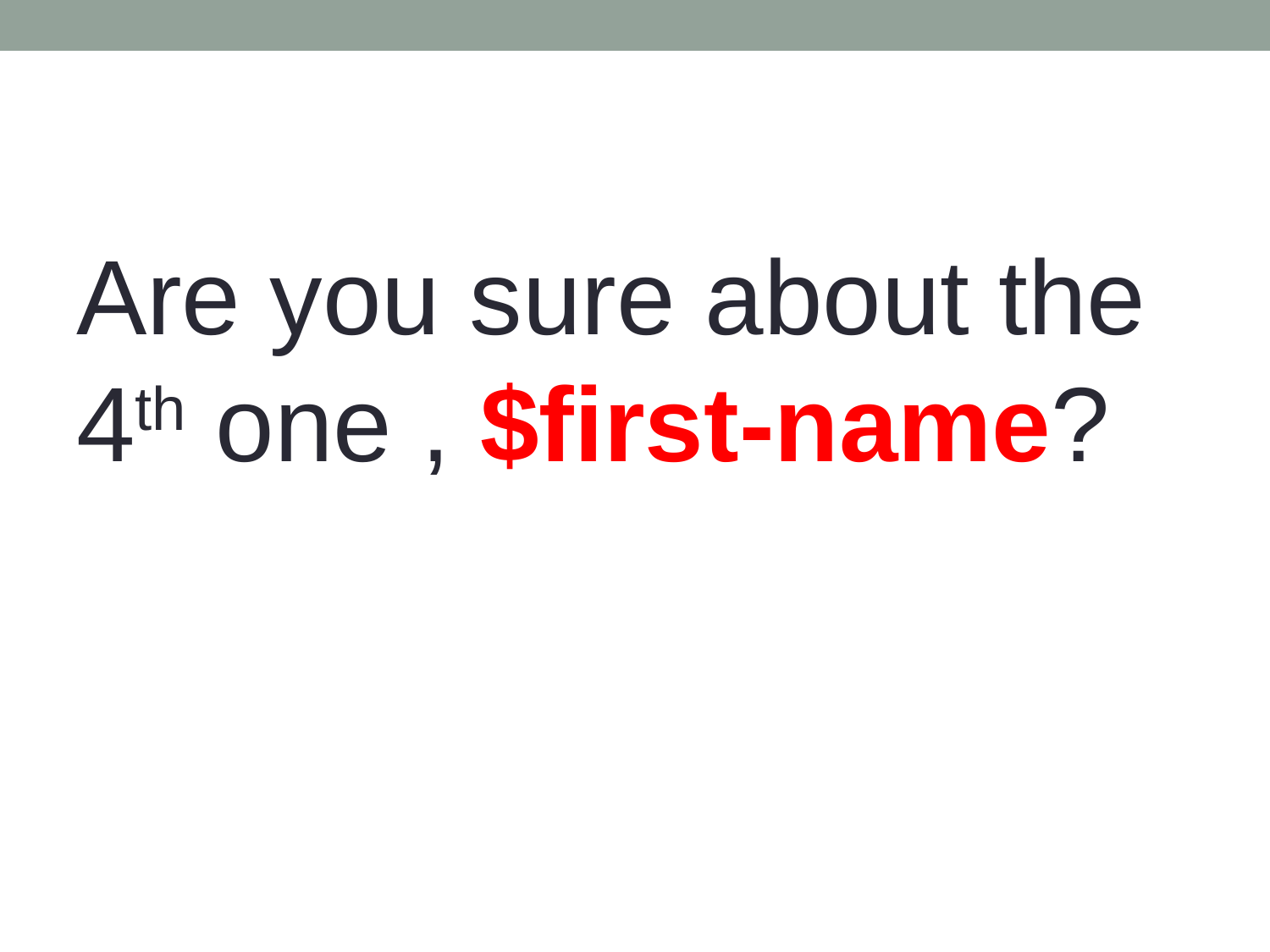

Are you sure about the 4th one , $first-name?